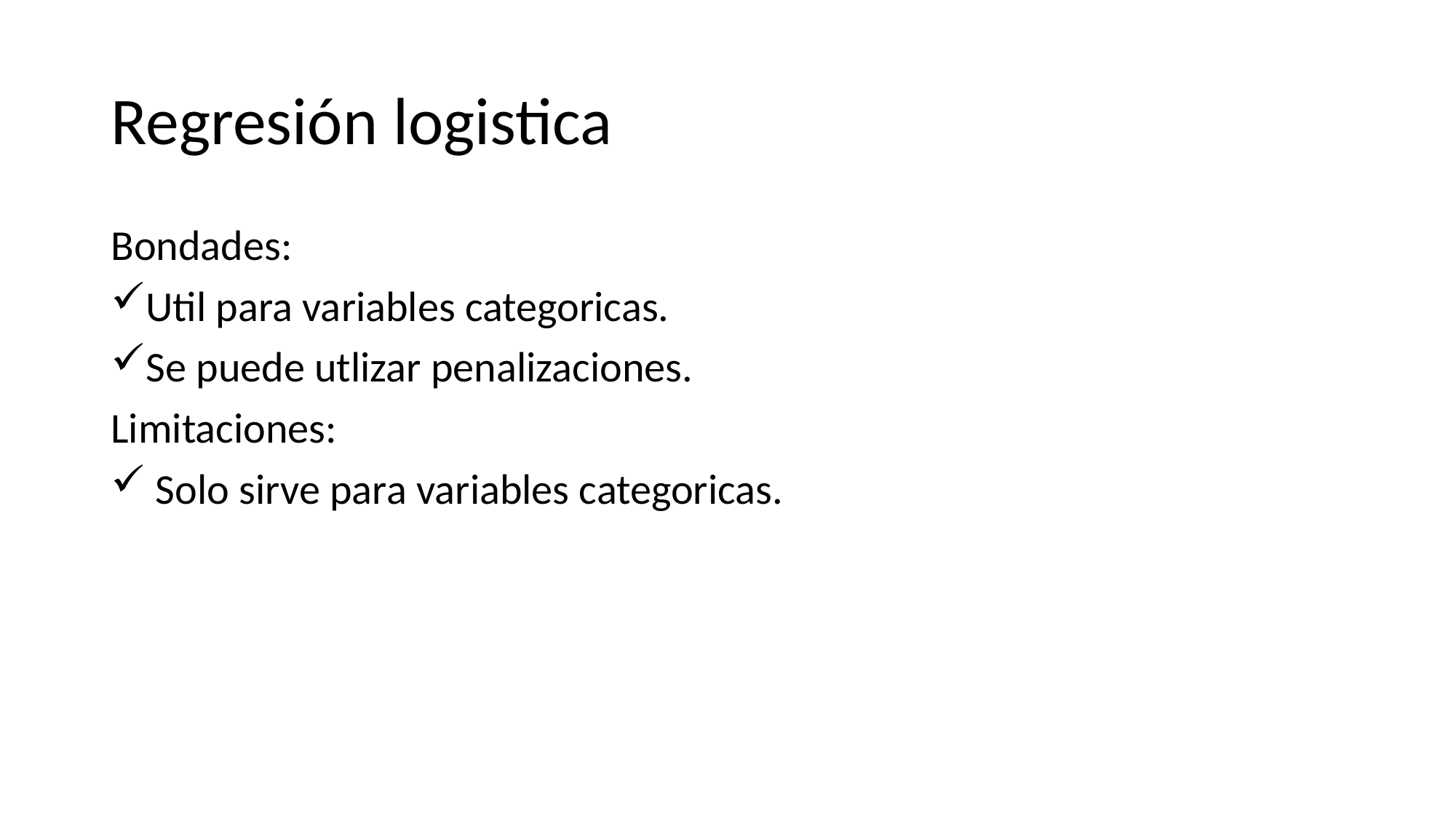

# Regresión logistica
Bondades:
Util para variables categoricas.
Se puede utlizar penalizaciones.
Limitaciones:
 Solo sirve para variables categoricas.